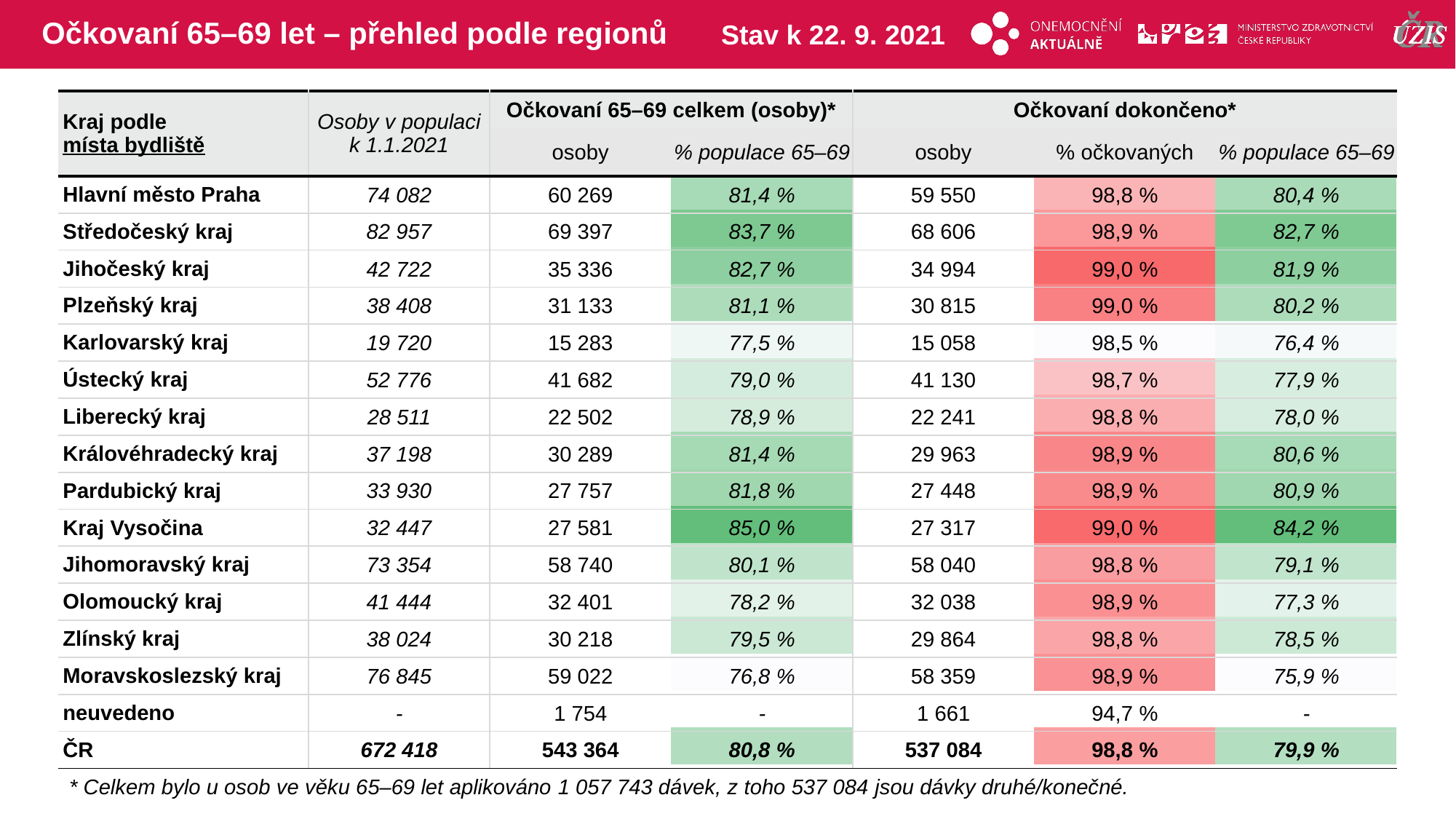

# Očkovaní 65–69 let – přehled podle regionů
Stav k 22. 9. 2021
| Kraj podle místa bydliště | Osoby v populaci k 1.1.2021 | Očkovaní 65–69 celkem (osoby)\* |  | Očkovaní dokončeno\* |  |  |
| --- | --- | --- | --- | --- | --- | --- |
|  |  | osoby | % populace 65–69 | osoby | % očkovaných | % populace 65–69 |
| Hlavní město Praha | 74 082 | 60 269 | 81,4 % | 59 550 | 98,8 % | 80,4 % |
| Středočeský kraj | 82 957 | 69 397 | 83,7 % | 68 606 | 98,9 % | 82,7 % |
| Jihočeský kraj | 42 722 | 35 336 | 82,7 % | 34 994 | 99,0 % | 81,9 % |
| Plzeňský kraj | 38 408 | 31 133 | 81,1 % | 30 815 | 99,0 % | 80,2 % |
| Karlovarský kraj | 19 720 | 15 283 | 77,5 % | 15 058 | 98,5 % | 76,4 % |
| Ústecký kraj | 52 776 | 41 682 | 79,0 % | 41 130 | 98,7 % | 77,9 % |
| Liberecký kraj | 28 511 | 22 502 | 78,9 % | 22 241 | 98,8 % | 78,0 % |
| Královéhradecký kraj | 37 198 | 30 289 | 81,4 % | 29 963 | 98,9 % | 80,6 % |
| Pardubický kraj | 33 930 | 27 757 | 81,8 % | 27 448 | 98,9 % | 80,9 % |
| Kraj Vysočina | 32 447 | 27 581 | 85,0 % | 27 317 | 99,0 % | 84,2 % |
| Jihomoravský kraj | 73 354 | 58 740 | 80,1 % | 58 040 | 98,8 % | 79,1 % |
| Olomoucký kraj | 41 444 | 32 401 | 78,2 % | 32 038 | 98,9 % | 77,3 % |
| Zlínský kraj | 38 024 | 30 218 | 79,5 % | 29 864 | 98,8 % | 78,5 % |
| Moravskoslezský kraj | 76 845 | 59 022 | 76,8 % | 58 359 | 98,9 % | 75,9 % |
| neuvedeno | - | 1 754 | - | 1 661 | 94,7 % | - |
| ČR | 672 418 | 543 364 | 80,8 % | 537 084 | 98,8 % | 79,9 % |
|  |  |  |  |  |  |
| --- | --- | --- | --- | --- | --- |
|  |  |  |  |  |  |
|  |  |  |  |  |  |
|  |  |  |  |  |  |
|  |  |  |  |  |  |
|  |  |  |  |  |  |
|  |  |  |  |  |  |
|  |  |  |  |  |  |
|  |  |  |  |  |  |
|  |  |  |  |  |  |
|  |  |  |  |  |  |
|  |  |  |  |  |  |
|  |  |  |  |  |  |
|  |  |  |  |  |  |
|  |  |  |  |  |  |
|  |  |  |  |  |  |
* Celkem bylo u osob ve věku 65–69 let aplikováno 1 057 743 dávek, z toho 537 084 jsou dávky druhé/konečné.